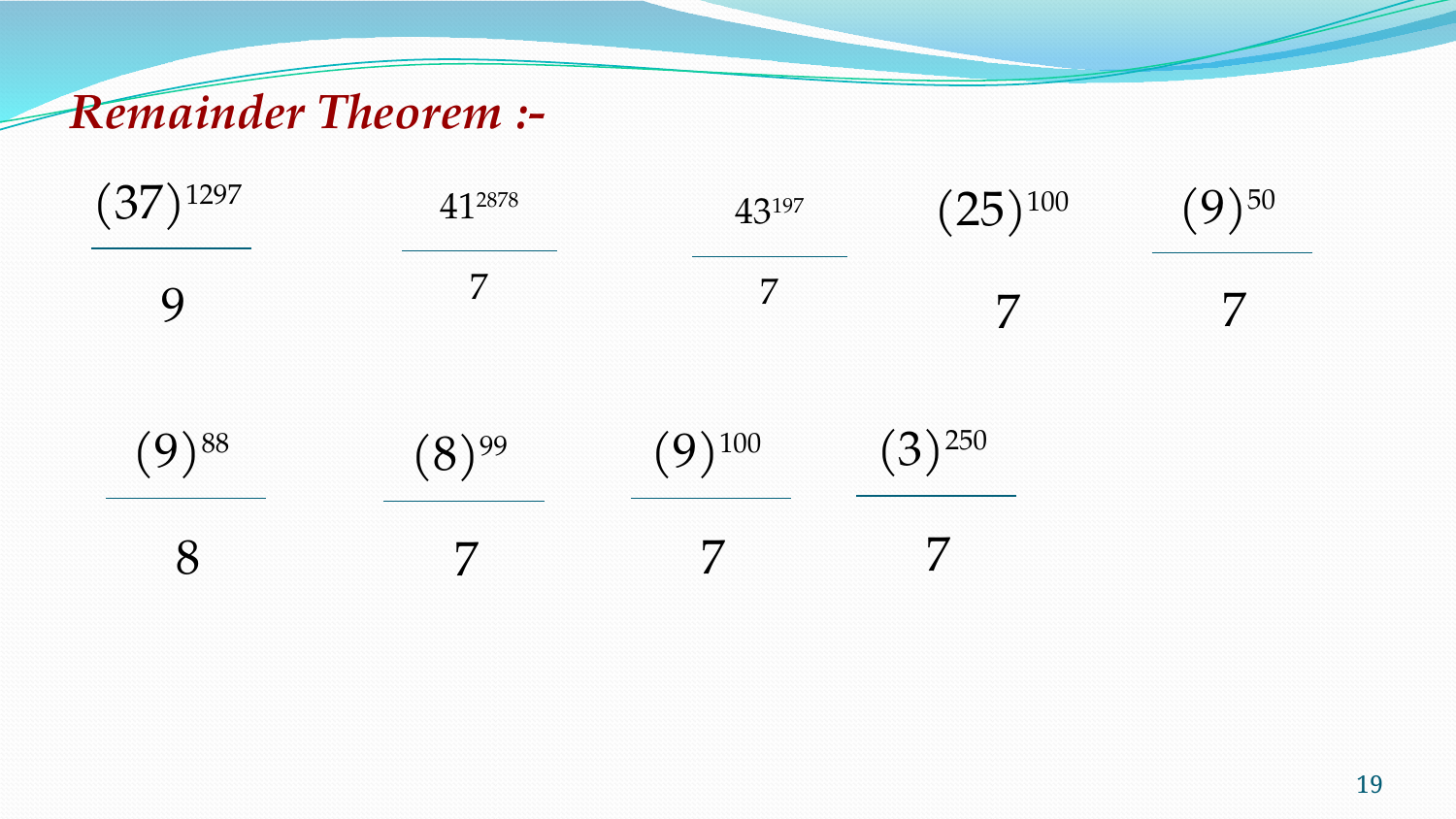

Remainder Theorem :-
(37)1297
412878
(9)50
(25)100
43197
7
7
9
7
7
(3)250
(9)88
(9)100
(8)99
7
8
7
7
19